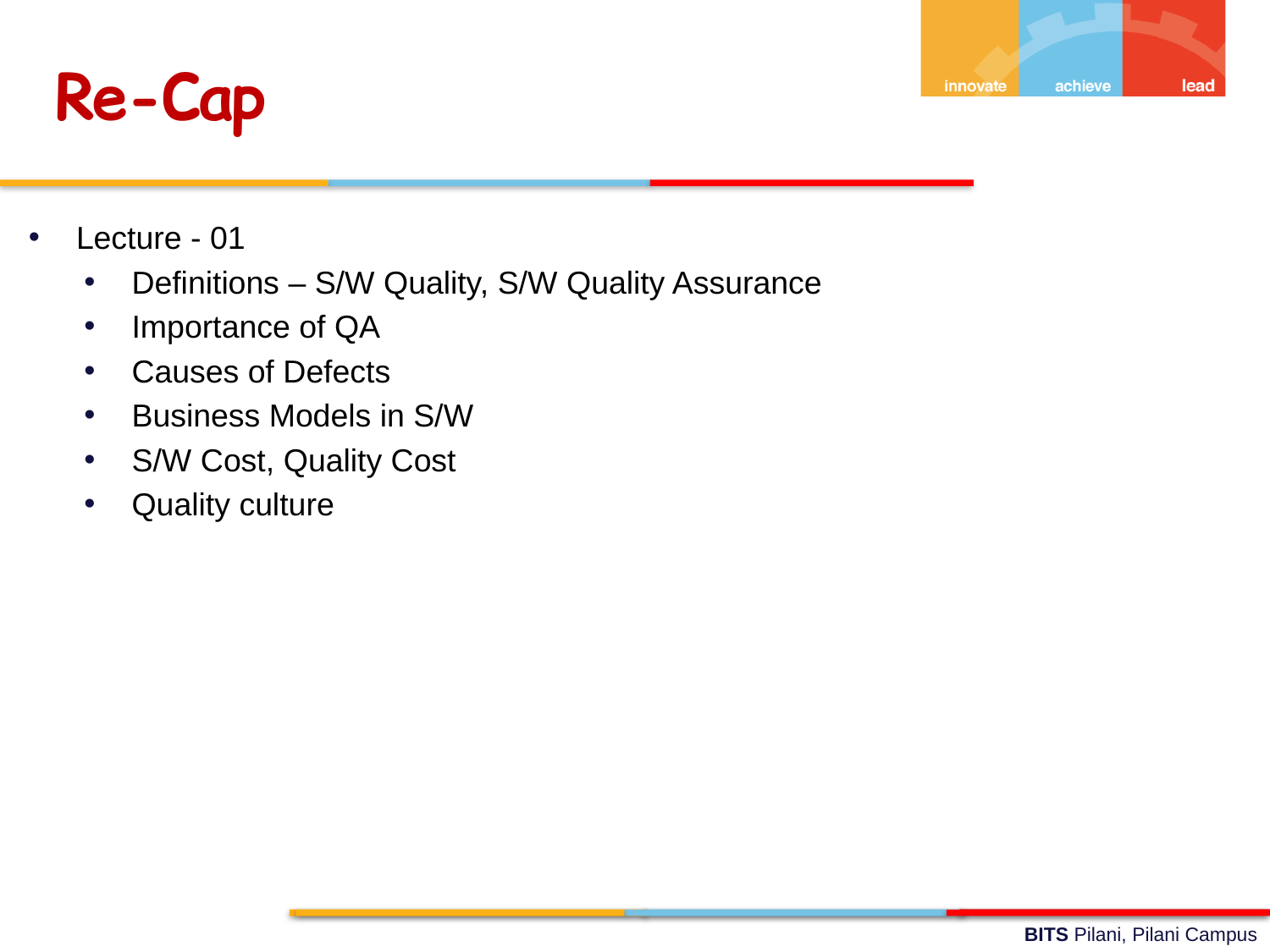

Re-Cap
Lecture - 01
Definitions – S/W Quality, S/W Quality Assurance
Importance of QA
Causes of Defects
Business Models in S/W
S/W Cost, Quality Cost
Quality culture